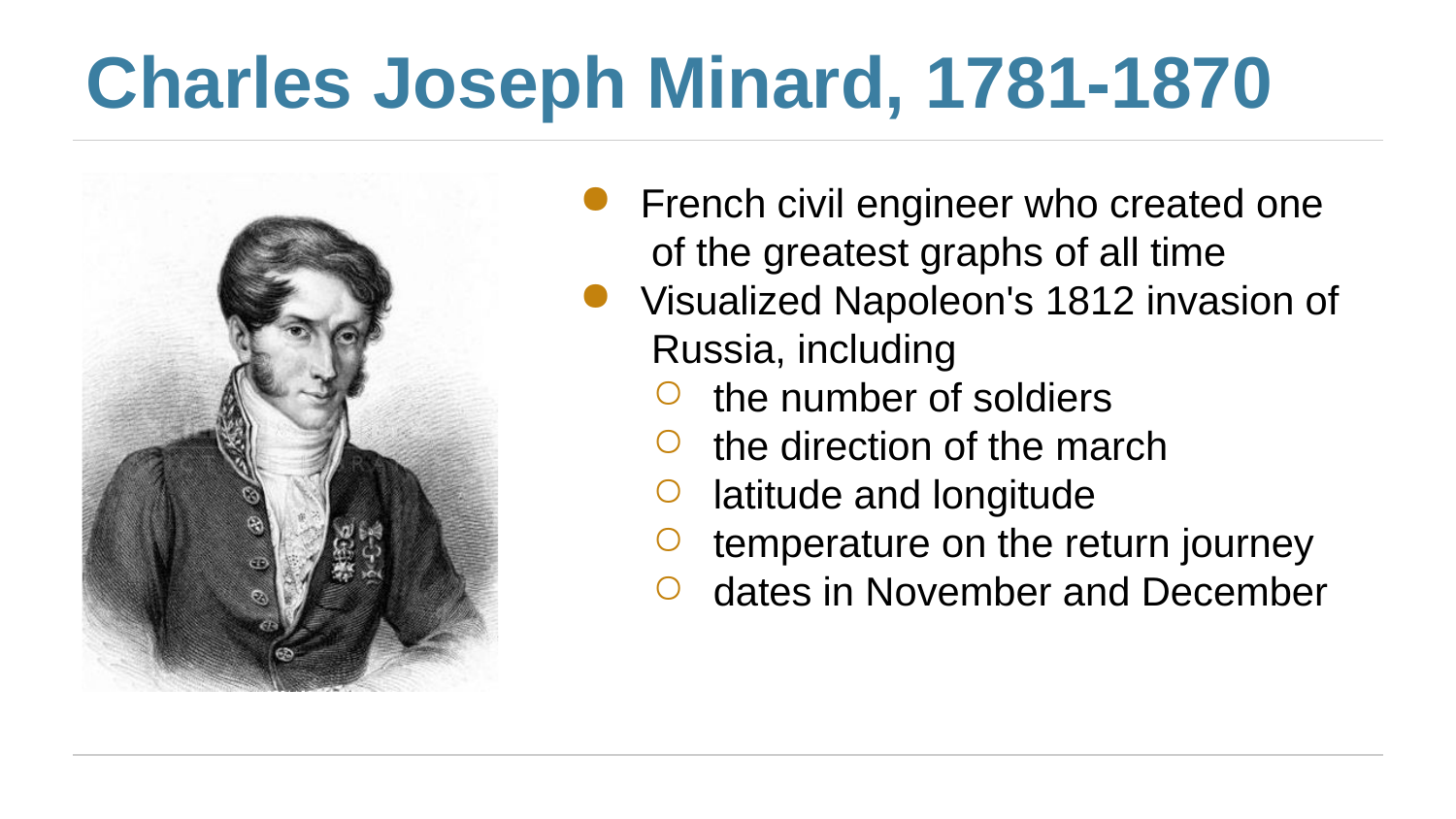

# Charles Joseph Minard, 1781-1870

French civil engineer who created one  of the greatest graphs of all time
Visualized Napoleon's 1812 invasion of  Russia, including
the number of soldiers
the direction of the march
latitude and longitude
temperature on the return journey
dates in November and December